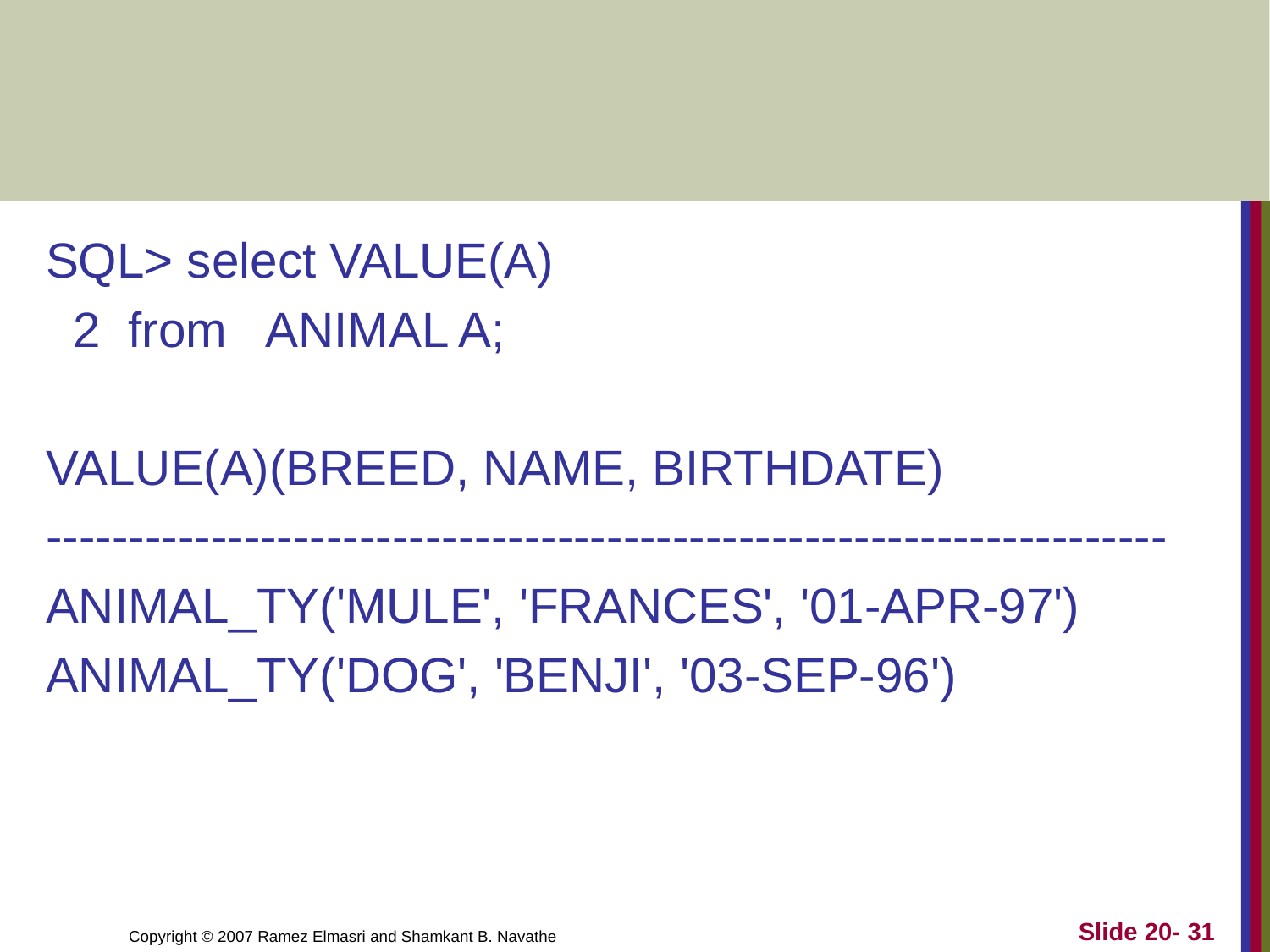

#
SQL> select VALUE(A)
  2  from   ANIMAL A;

VALUE(A)(BREED, NAME, BIRTHDATE)
--------------------------------------------------------------------
ANIMAL_TY('MULE', 'FRANCES', '01-APR-97')
ANIMAL_TY('DOG', 'BENJI', '03-SEP-96')

Slide 20- 31